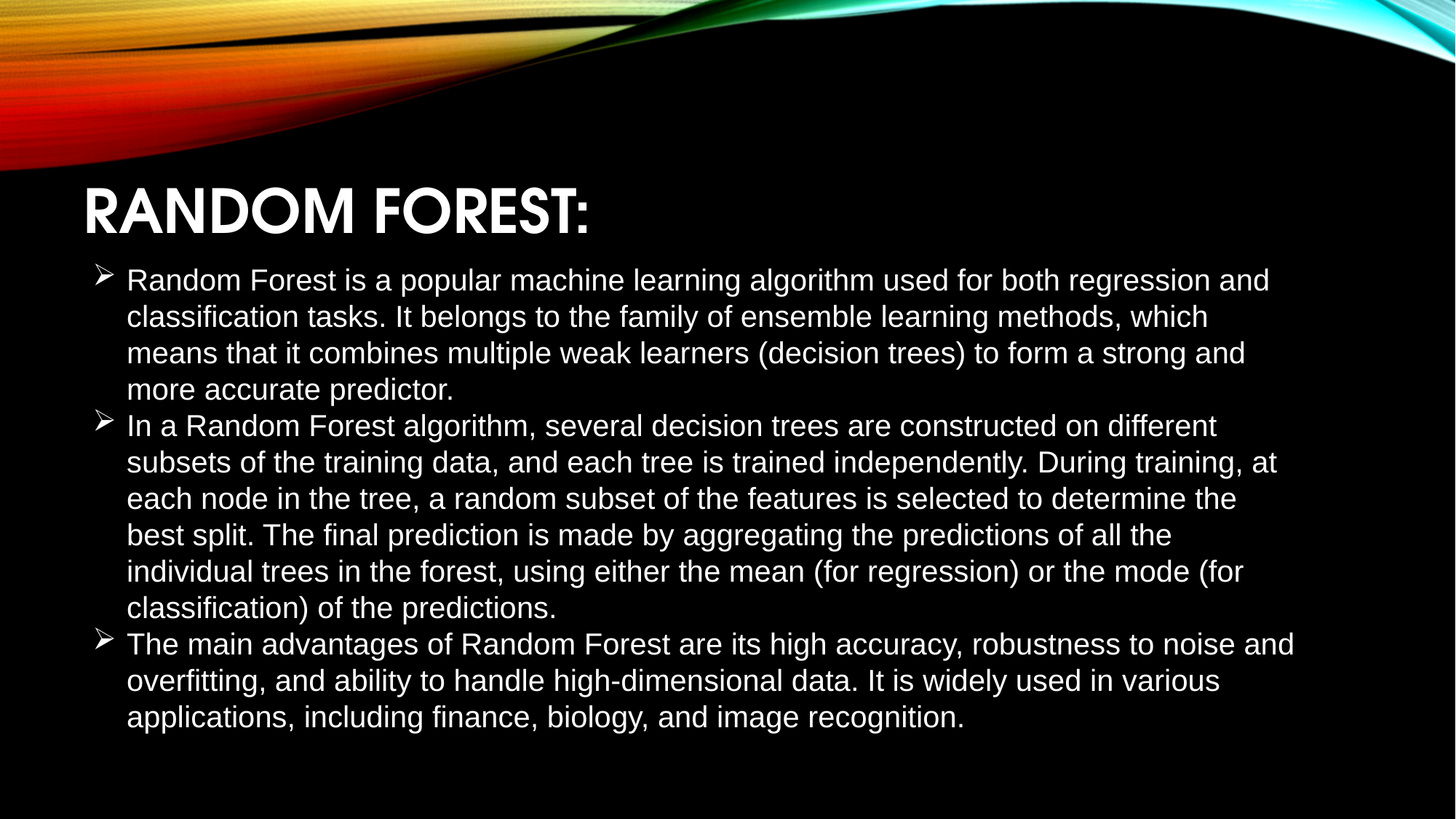

# RANDOM FOREST:
Random Forest is a popular machine learning algorithm used for both regression and classification tasks. It belongs to the family of ensemble learning methods, which means that it combines multiple weak learners (decision trees) to form a strong and more accurate predictor.
In a Random Forest algorithm, several decision trees are constructed on different subsets of the training data, and each tree is trained independently. During training, at each node in the tree, a random subset of the features is selected to determine the best split. The final prediction is made by aggregating the predictions of all the individual trees in the forest, using either the mean (for regression) or the mode (for classification) of the predictions.
The main advantages of Random Forest are its high accuracy, robustness to noise and overfitting, and ability to handle high-dimensional data. It is widely used in various applications, including finance, biology, and image recognition.